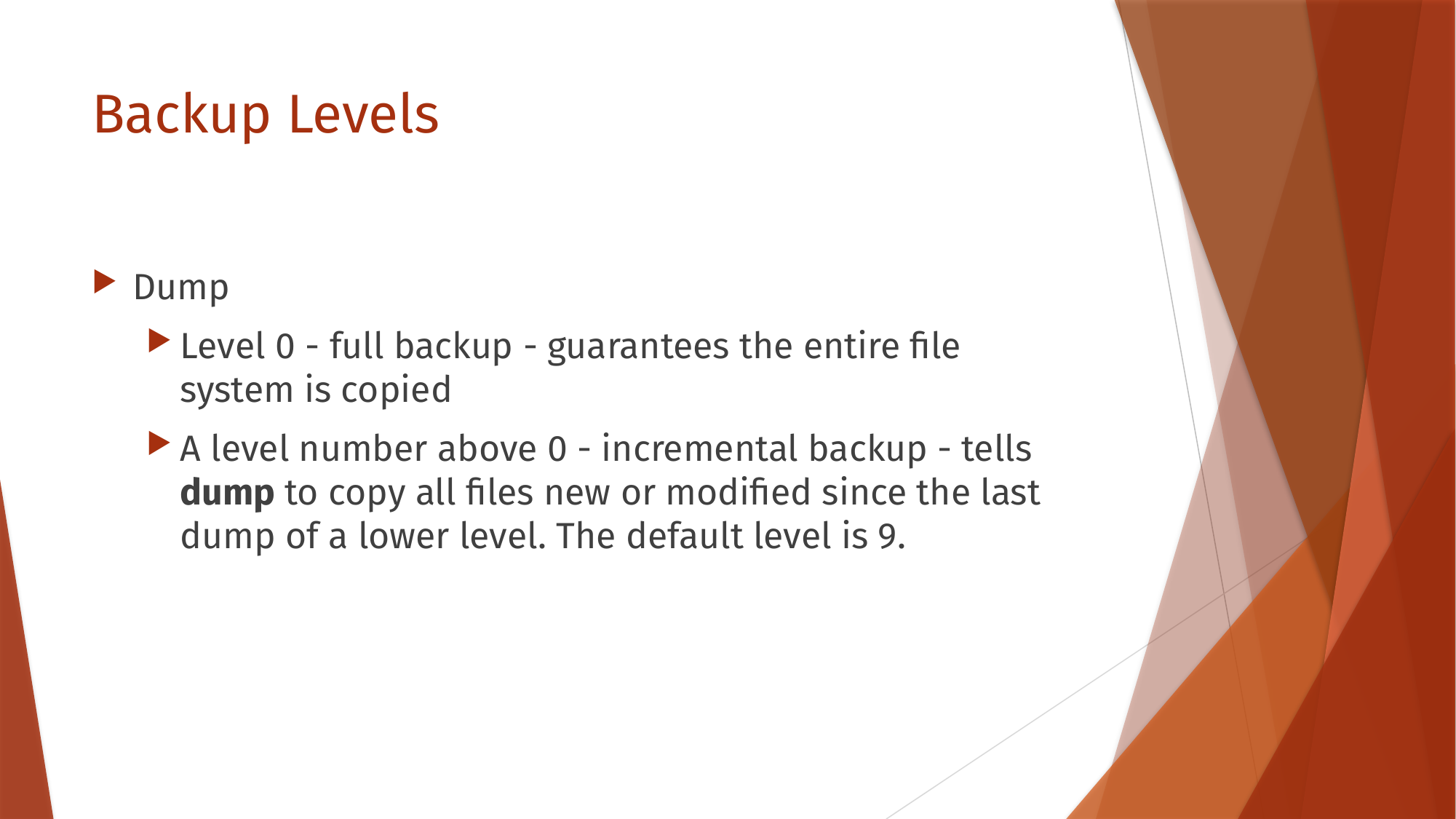

# Backup Levels
Dump
Level 0 - full backup - guarantees the entire file system is copied
A level number above 0 - incremental backup - tells dump to copy all files new or modified since the last dump of a lower level. The default level is 9.